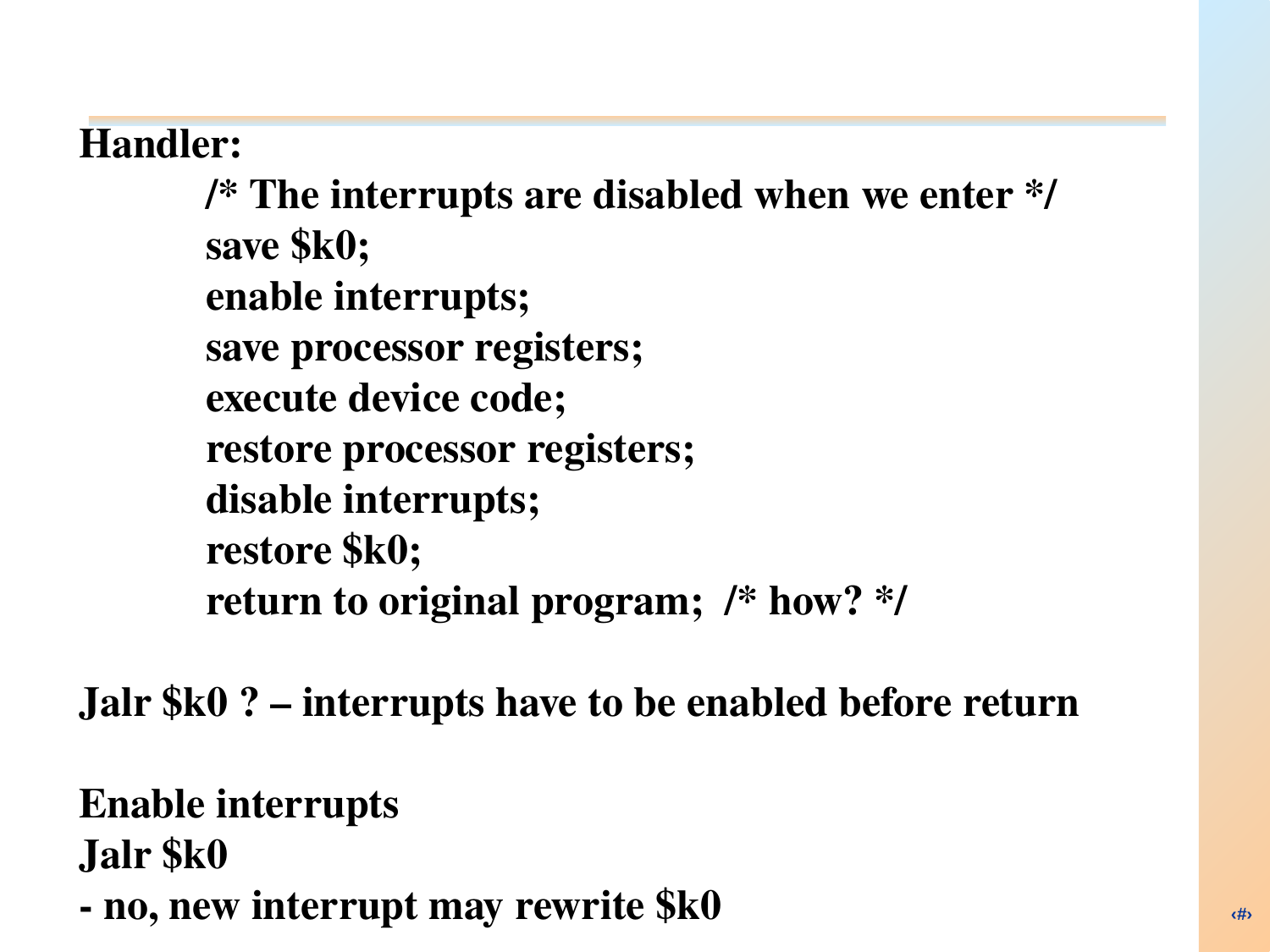

Handler:
	/* The interrupts are disabled when we enter */
	save $k0;
	enable interrupts;
	save processor registers;
	execute device code;
	restore processor registers;
	disable interrupts;
	restore $k0;
	return to original program;  /* how? */

Jalr $k0 ? – interrupts have to be enabled before return

Enable interrupts
Jalr $k0
- no, new interrupt may rewrite $k0